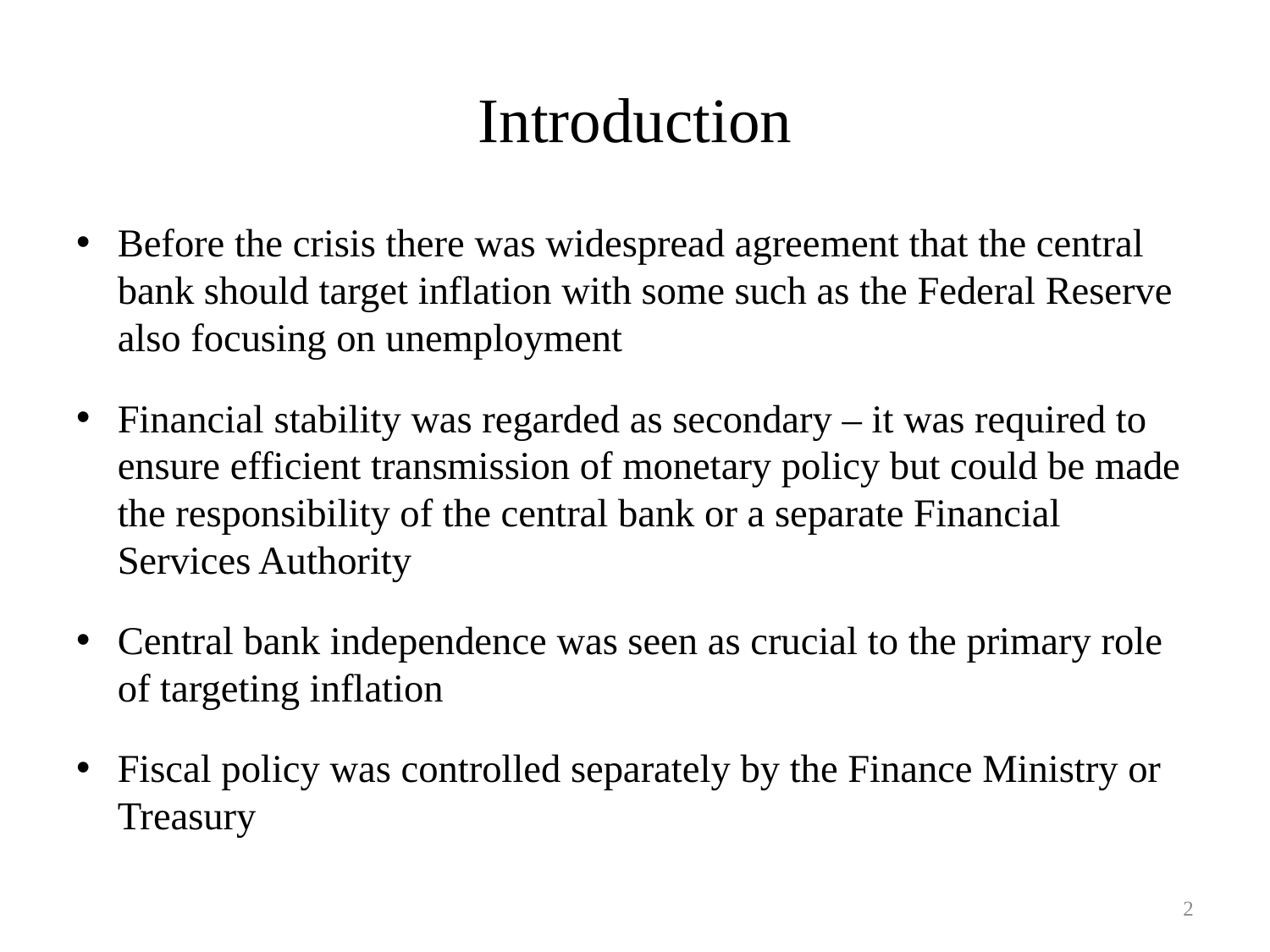

# Introduction
Before the crisis there was widespread agreement that the central bank should target inflation with some such as the Federal Reserve also focusing on unemployment

Financial stability was regarded as secondary – it was required to ensure efficient transmission of monetary policy but could be made the responsibility of the central bank or a separate Financial Services Authority

Central bank independence was seen as crucial to the primary role of targeting inflation

Fiscal policy was controlled separately by the Finance Ministry or Treasury
2